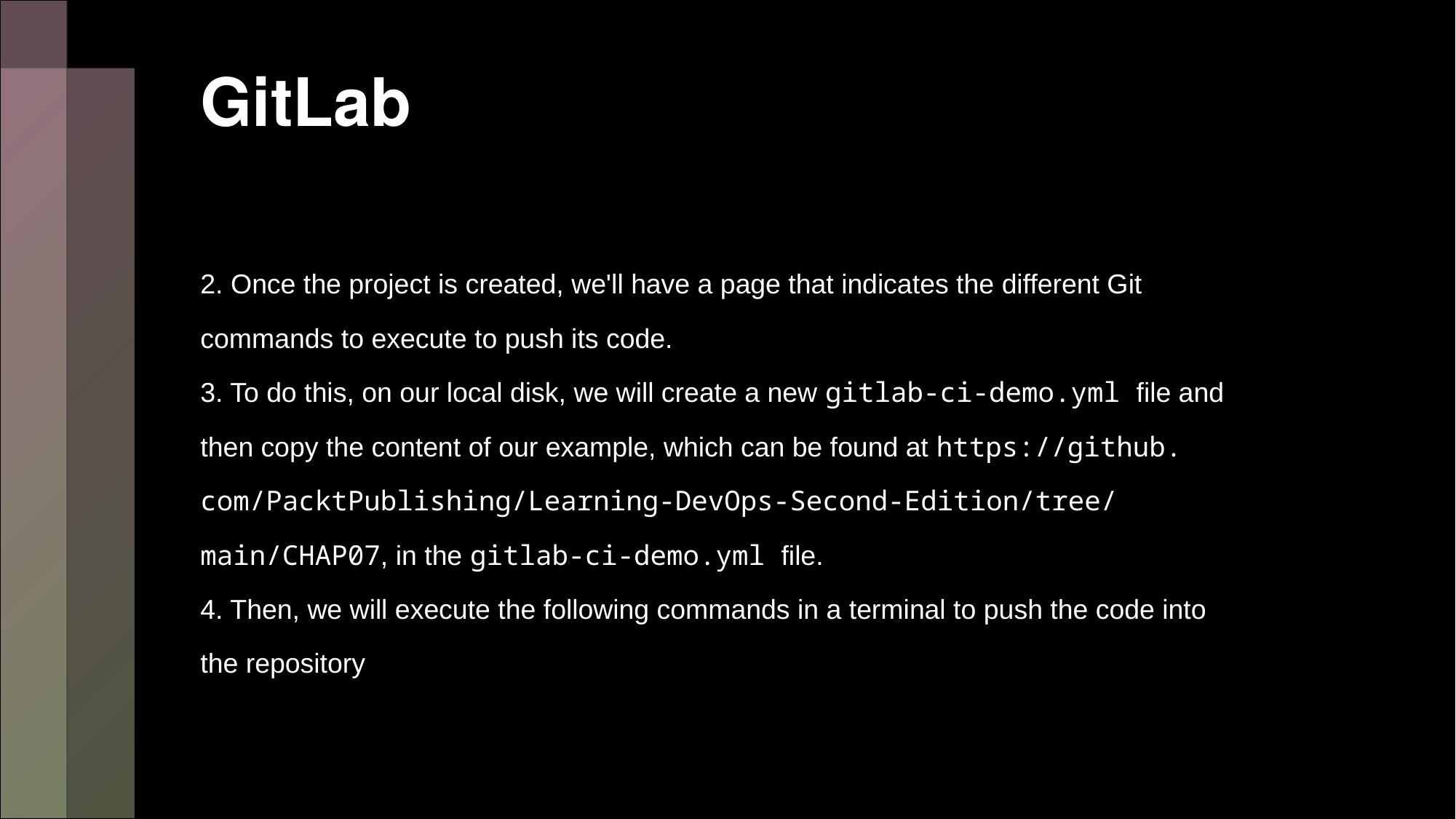

# GitLab
2. Once the project is created, we'll have a page that indicates the different Git
commands to execute to push its code.
3. To do this, on our local disk, we will create a new gitlab-ci-demo.yml file and
then copy the content of our example, which can be found at https://github.
com/PacktPublishing/Learning-DevOps-Second-Edition/tree/
main/CHAP07, in the gitlab-ci-demo.yml file.
4. Then, we will execute the following commands in a terminal to push the code into
the repository